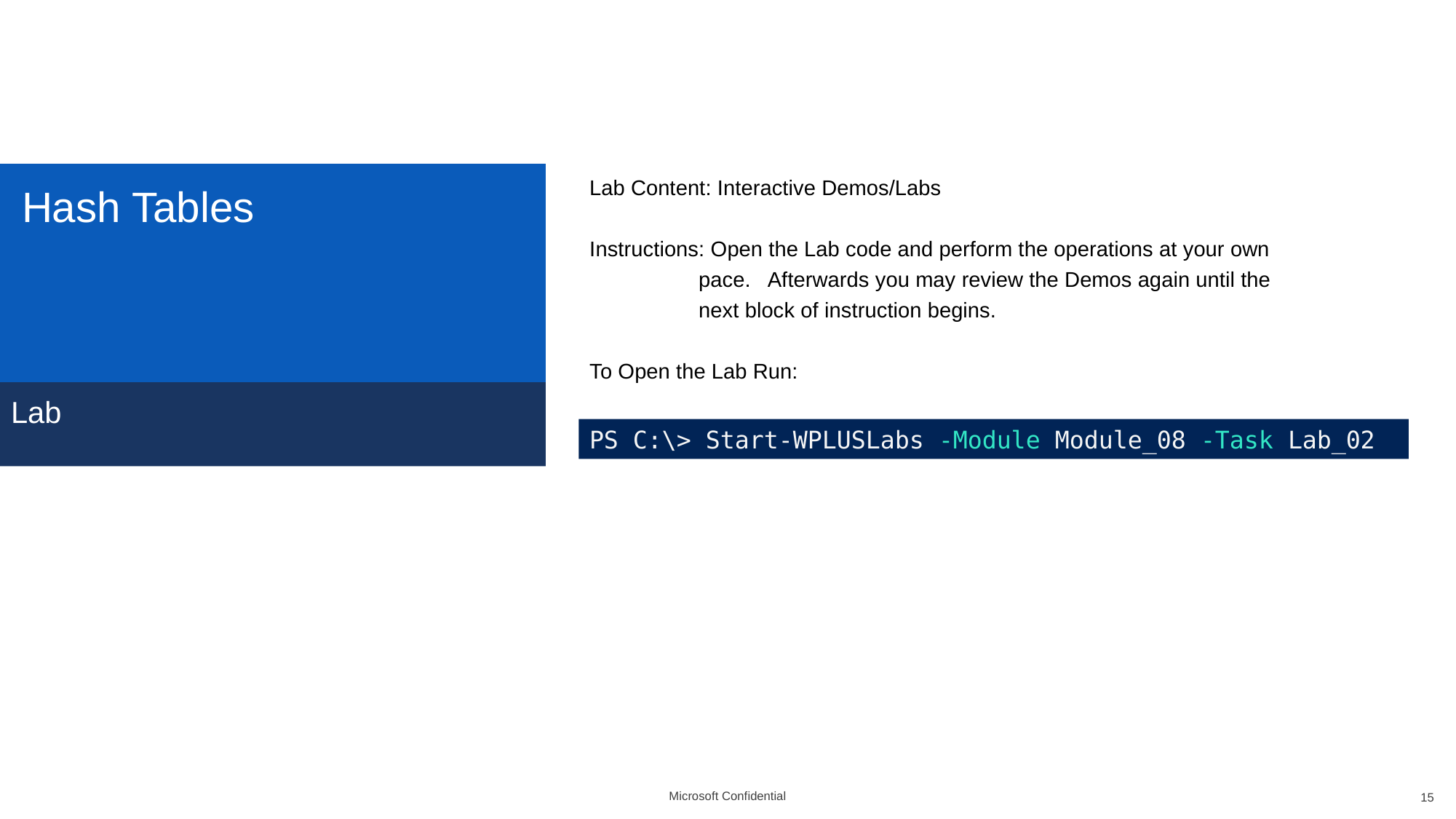

# Hash Tables
Lab Content: Interactive Demos/Labs

Instructions: Open the Lab code and perform the operations at your own pace.   Afterwards you may review the Demos again until the next block of instruction begins.

To Open the Lab Run:

Lab
PS C:\> Start-WPLUSLabs -Module Module_08 -Task Lab_02
15